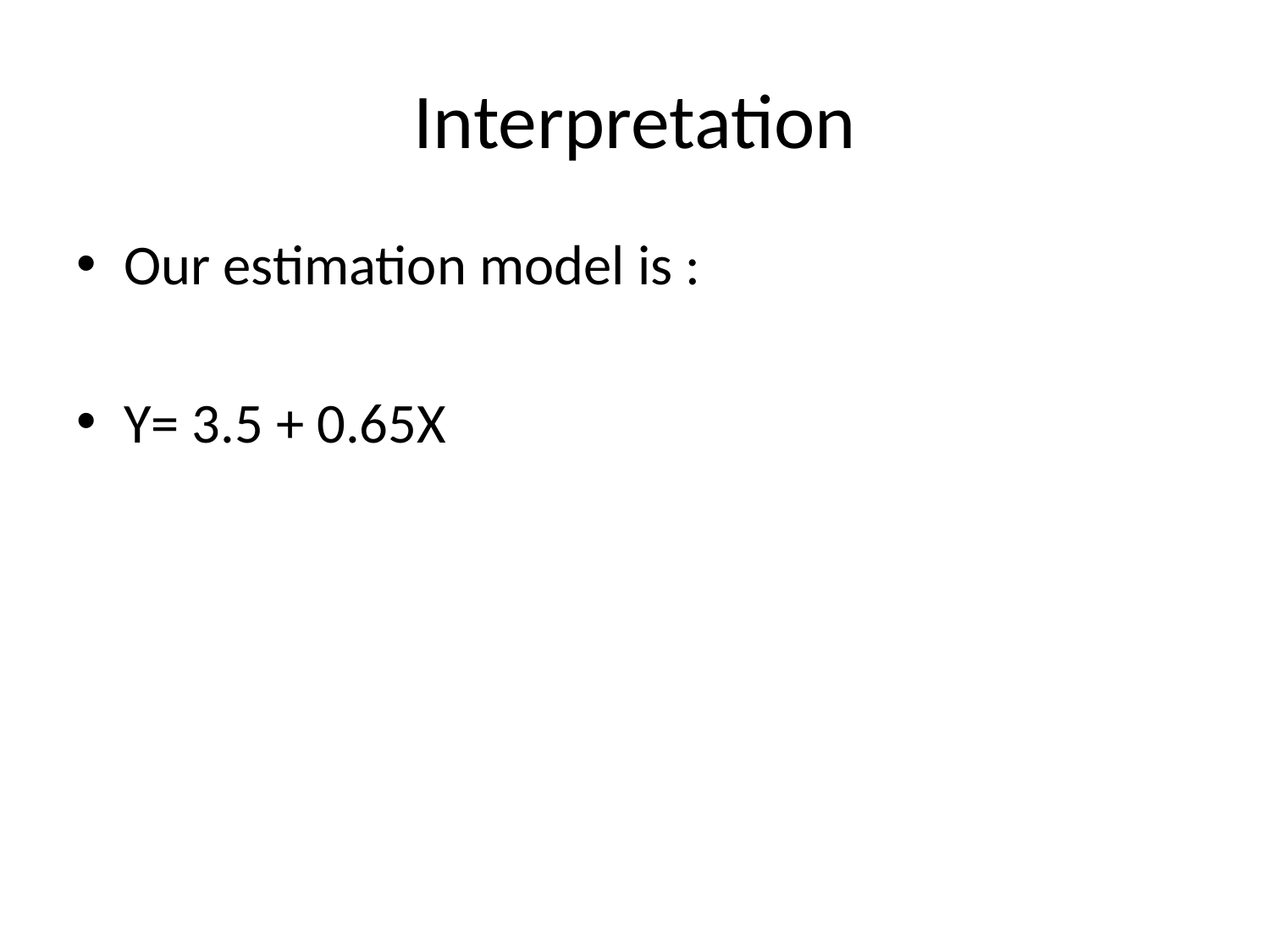

# Interpretation
Our estimation model is :

Y= 3.5 + 0.65X